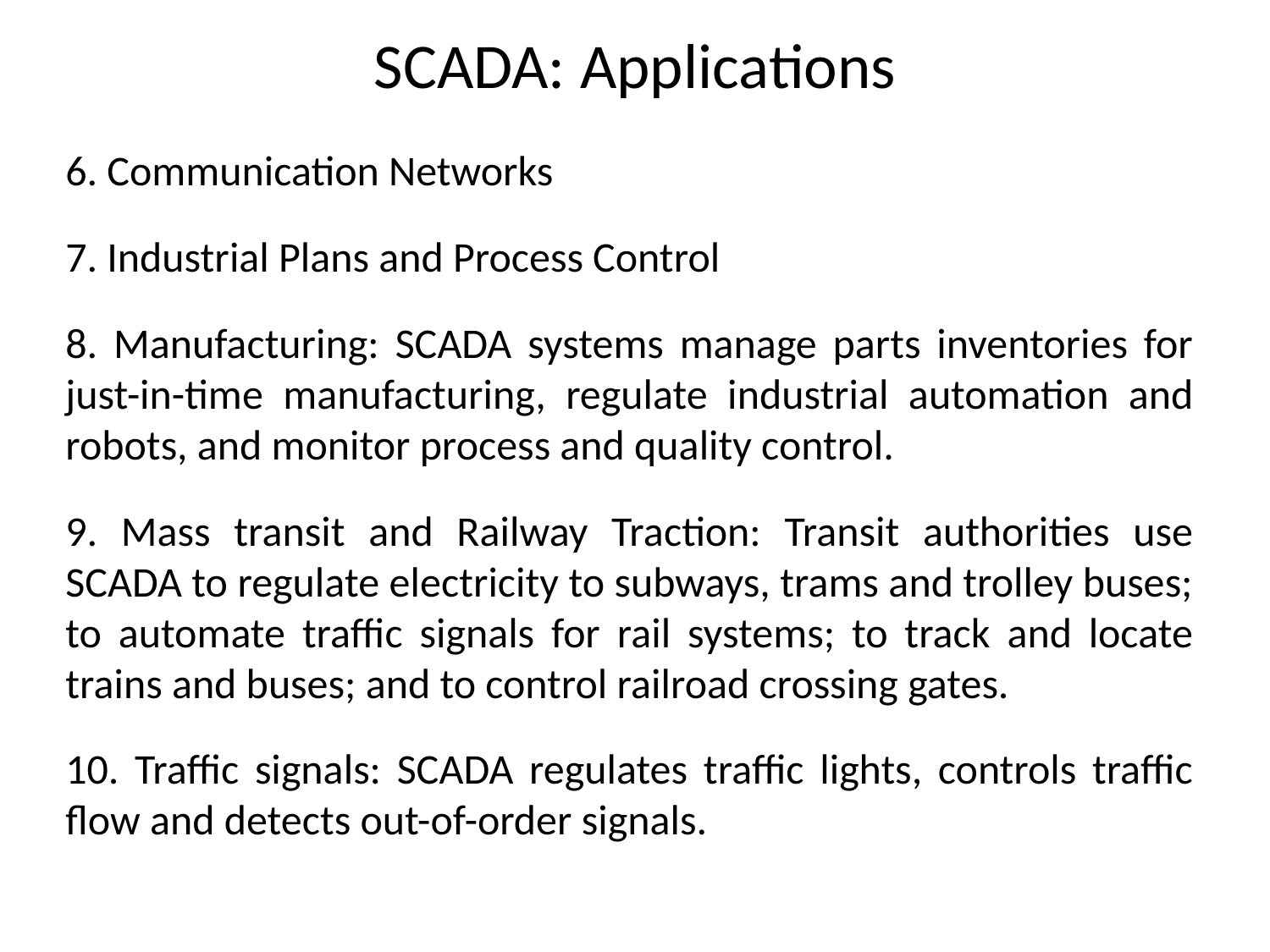

# SCADA: Applications
6. Communication Networks
7. Industrial Plans and Process Control
8. Manufacturing: SCADA systems manage parts inventories for just-in-time manufacturing, regulate industrial automation and robots, and monitor process and quality control.
9. Mass transit and Railway Traction: Transit authorities use SCADA to regulate electricity to subways, trams and trolley buses; to automate traffic signals for rail systems; to track and locate trains and buses; and to control railroad crossing gates.
10. Traffic signals: SCADA regulates traffic lights, controls traffic flow and detects out-of-order signals.